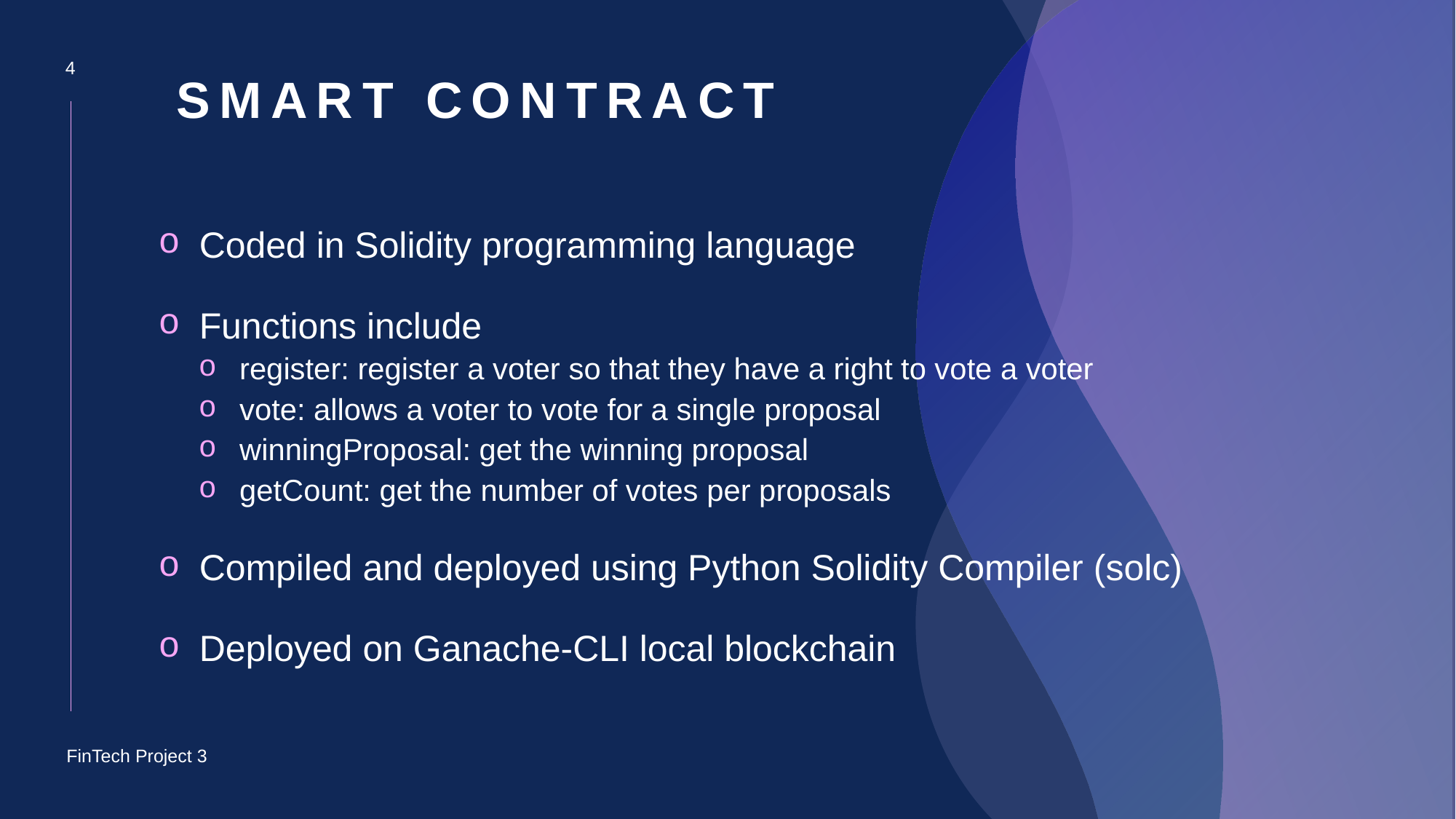

4
# Smart contract
Coded in Solidity programming language
Functions include
register: register a voter so that they have a right to vote a voter
vote: allows a voter to vote for a single proposal
winningProposal: get the winning proposal
getCount: get the number of votes per proposals
Compiled and deployed using Python Solidity Compiler (solc)
Deployed on Ganache-CLI local blockchain

FinTech Project 3